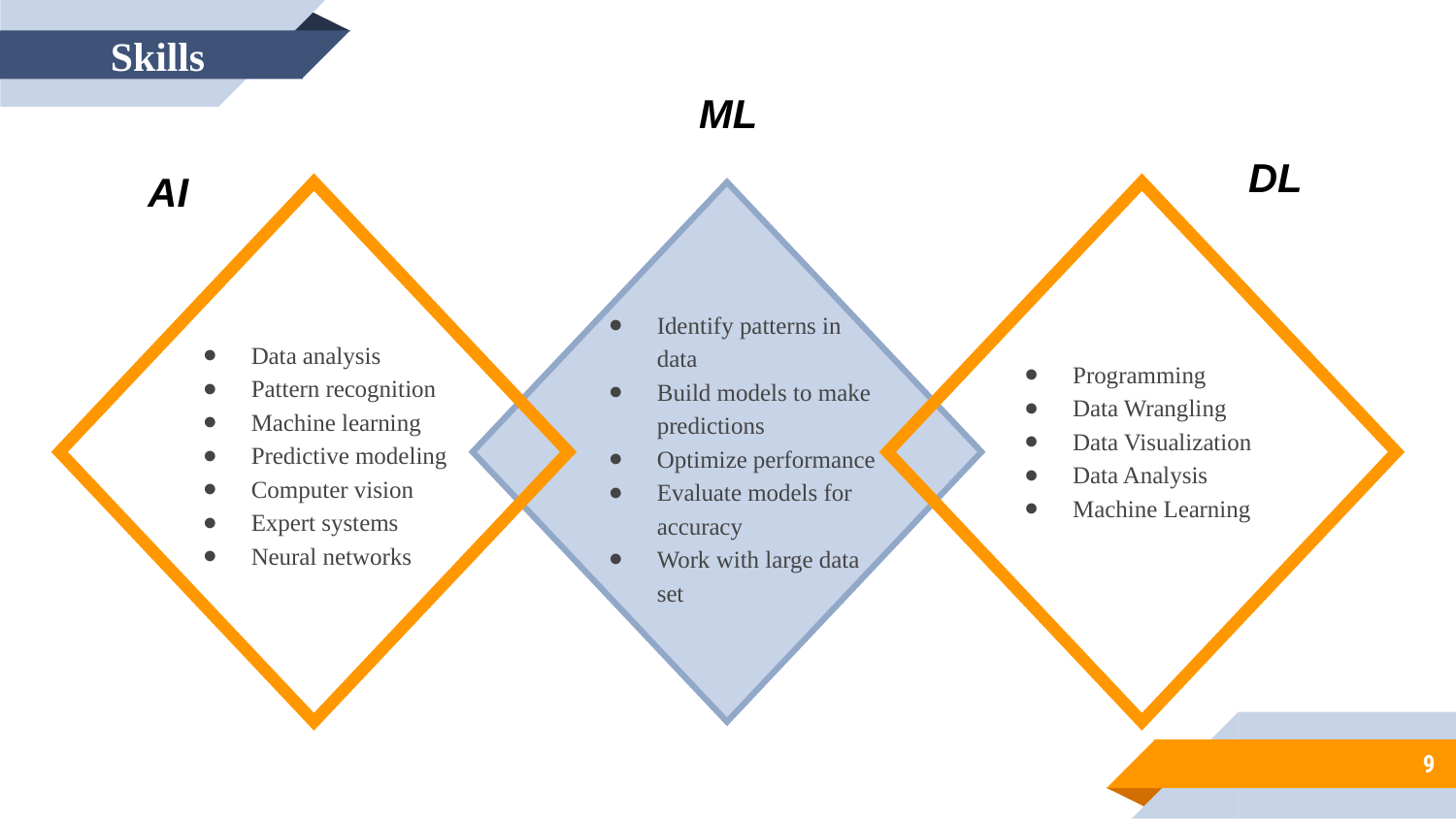

Skills
ML
DL
AI

Identify patterns in data
Build models to make predictions
Optimize performance
Evaluate models for accuracy
Work with large data set
Data analysis
Pattern recognition
Machine learning
Predictive modeling
Computer vision
Expert systems
Neural networks
Programming
Data Wrangling
Data Visualization
Data Analysis
Machine Learning
9